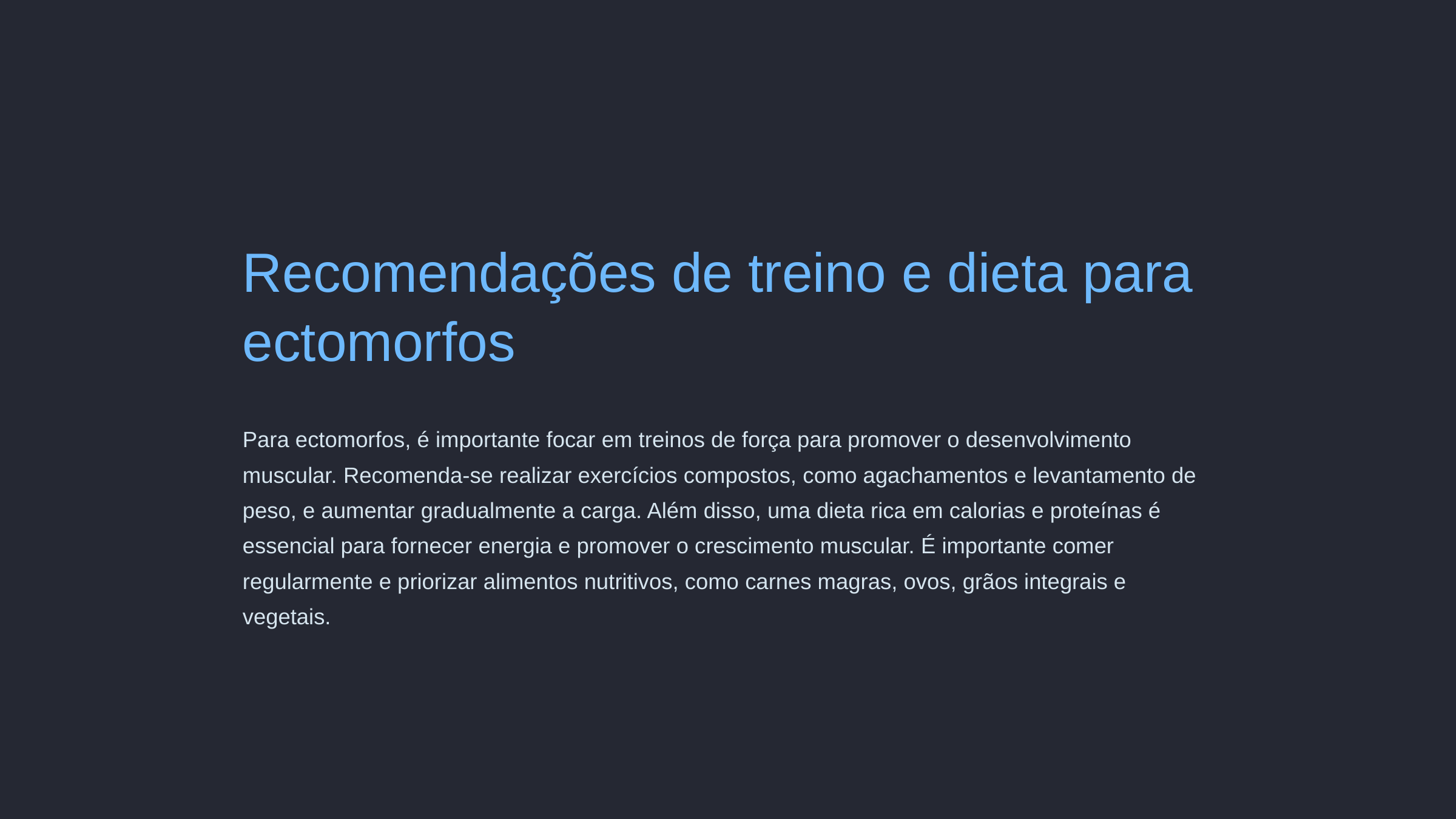

Recomendações de treino e dieta para ectomorfos
Para ectomorfos, é importante focar em treinos de força para promover o desenvolvimento muscular. Recomenda-se realizar exercícios compostos, como agachamentos e levantamento de peso, e aumentar gradualmente a carga. Além disso, uma dieta rica em calorias e proteínas é essencial para fornecer energia e promover o crescimento muscular. É importante comer regularmente e priorizar alimentos nutritivos, como carnes magras, ovos, grãos integrais e vegetais.